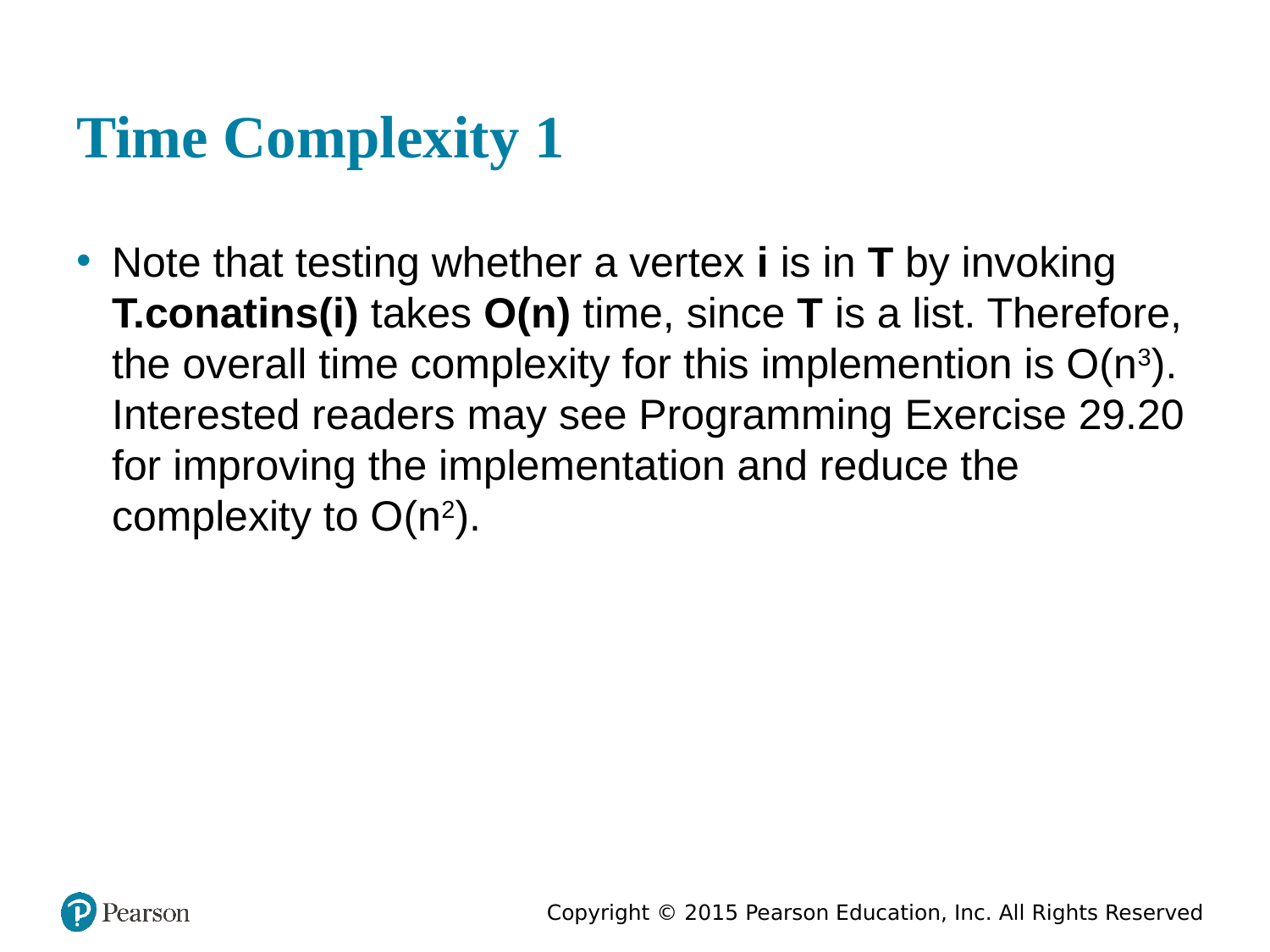

# Time Complexity 1
Note that testing whether a vertex i is in T by invoking T.conatins(i) takes O(n) time, since T is a list. Therefore, the overall time complexity for this implemention is O(n3). Interested readers may see Programming Exercise 29.20 for improving the implementation and reduce the complexity to O(n2).